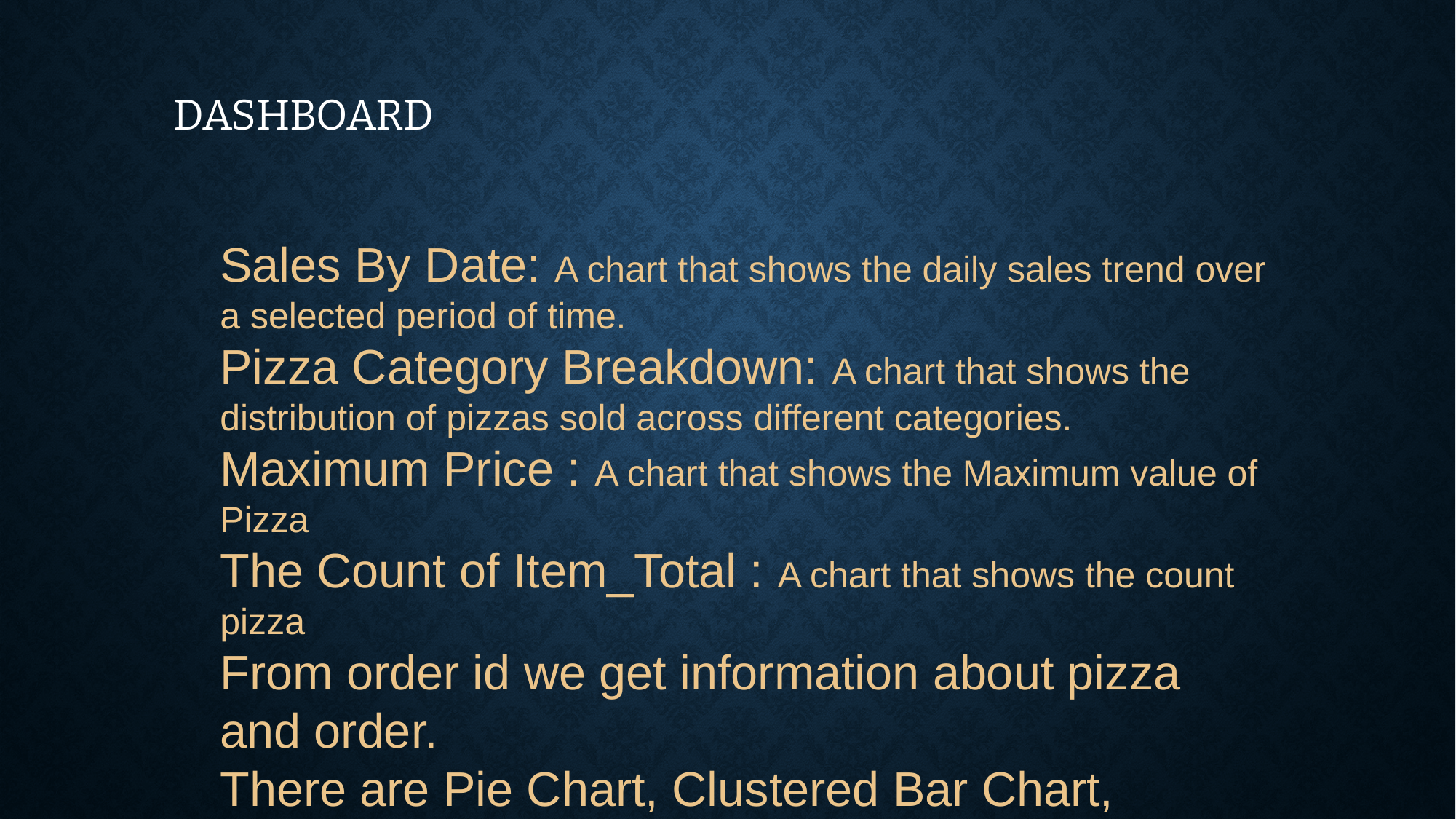

DASHBOARD
Sales By Date: A chart that shows the daily sales trend over a selected period of time.
Pizza Category Breakdown: A chart that shows the distribution of pizzas sold across different categories.
Maximum Price : A chart that shows the Maximum value of Pizza
The Count of Item_Total : A chart that shows the count pizza
From order id we get information about pizza and order.
There are Pie Chart, Clustered Bar Chart, Funnel, Treemap and Cards to Visualization the Dataset